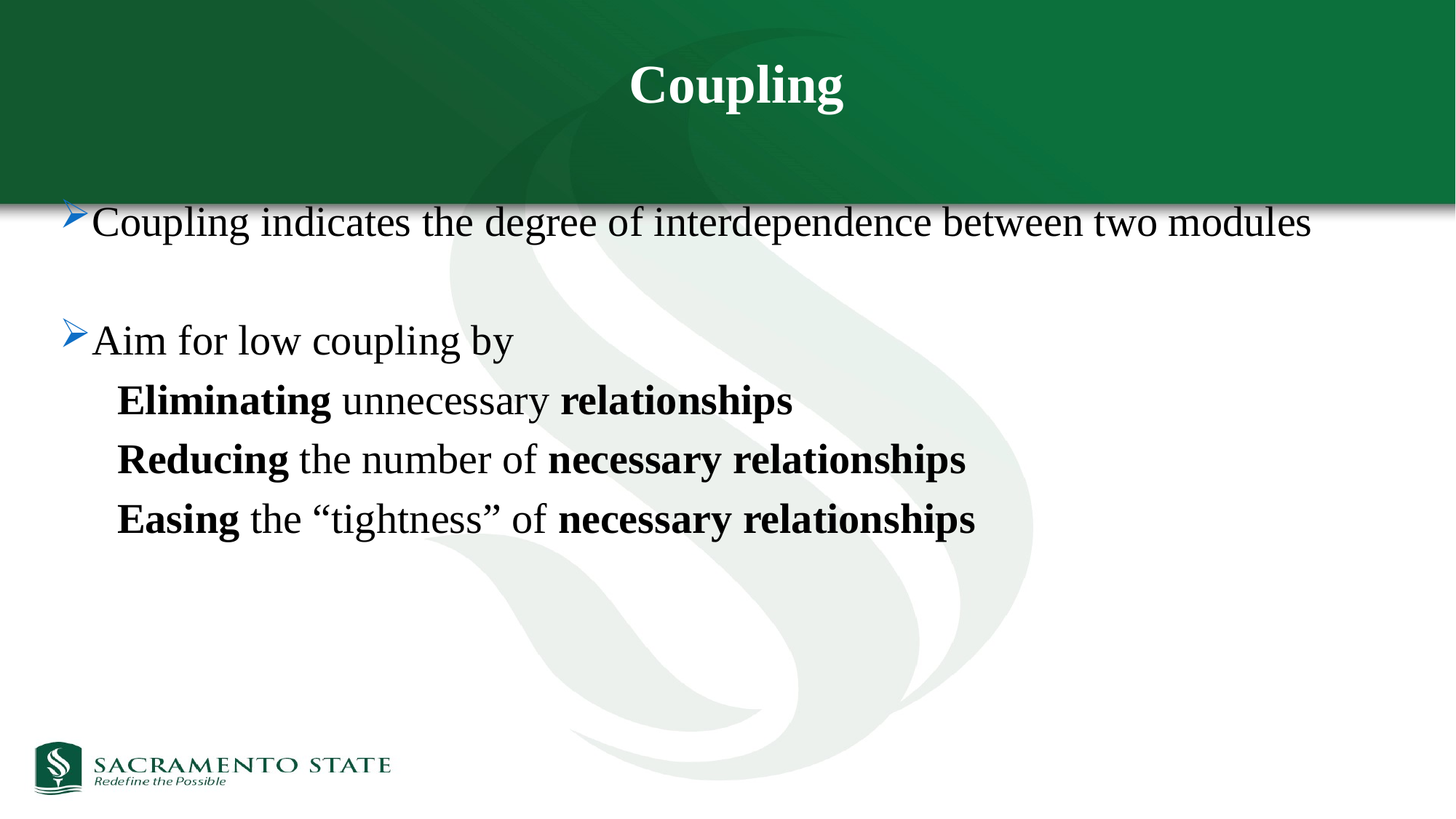

# Coupling
Coupling indicates the degree of interdependence between two modules

Aim for low coupling by
 Eliminating unnecessary relationships
 Reducing the number of necessary relationships
 Easing the “tightness” of necessary relationships